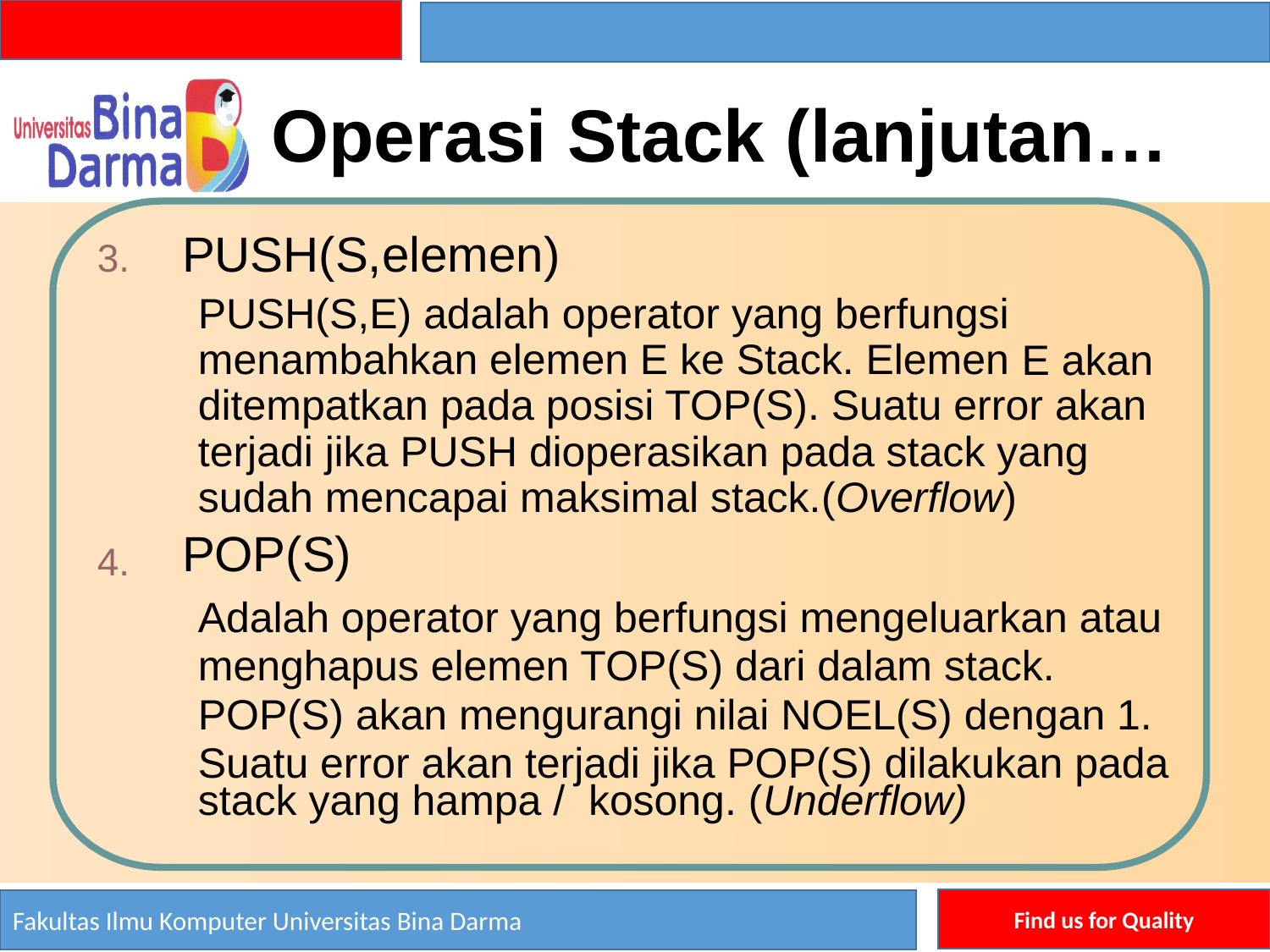

Operasi Stack (lanjutan…

PUSH(S,elemen)
PUSH(S,E) adalah operator yang berfungsi menambahkan elemen E ke Stack. Elemen
3.
E akan
ditempatkan pada posisi TOP(S). Suatu error akan
terjadi jika PUSH dioperasikan pada stack yang sudah mencapai maksimal stack.(Overflow)
POP(S)
Adalah operator yang berfungsi mengeluarkan atau
menghapus elemen TOP(S) dari dalam stack.
POP(S) akan mengurangi nilai NOEL(S) dengan 1.
Suatu error akan terjadi jika POP(S) dilakukan pada
4.
stack yang hampa /
kosong. (Underflow)